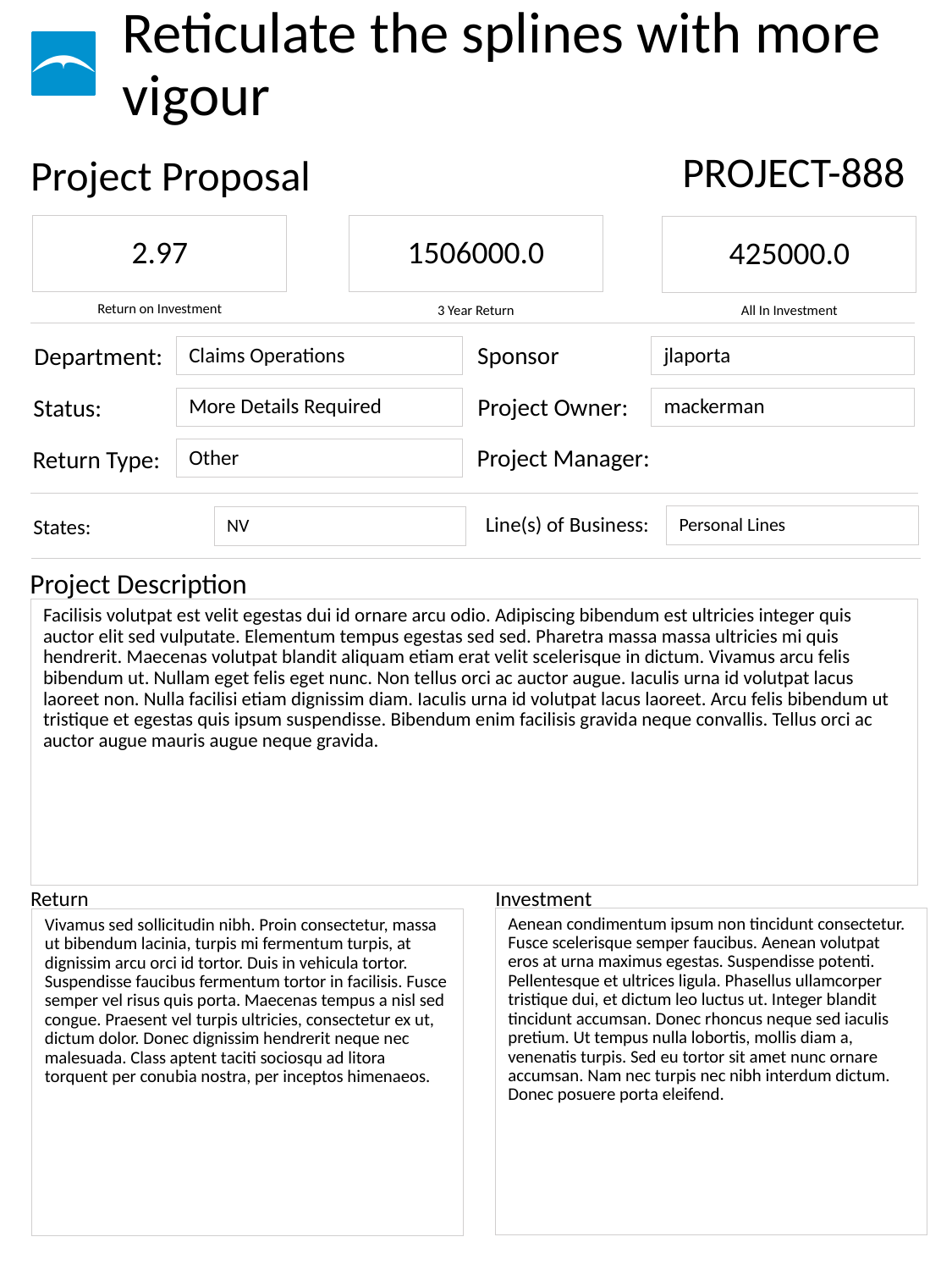

# Reticulate the splines with more vigour
PROJECT-888
2.97
1506000.0
425000.0
Claims Operations
jlaporta
More Details Required
mackerman
Other

Personal Lines
NV
Facilisis volutpat est velit egestas dui id ornare arcu odio. Adipiscing bibendum est ultricies integer quis auctor elit sed vulputate. Elementum tempus egestas sed sed. Pharetra massa massa ultricies mi quis hendrerit. Maecenas volutpat blandit aliquam etiam erat velit scelerisque in dictum. Vivamus arcu felis bibendum ut. Nullam eget felis eget nunc. Non tellus orci ac auctor augue. Iaculis urna id volutpat lacus laoreet non. Nulla facilisi etiam dignissim diam. Iaculis urna id volutpat lacus laoreet. Arcu felis bibendum ut tristique et egestas quis ipsum suspendisse. Bibendum enim facilisis gravida neque convallis. Tellus orci ac auctor augue mauris augue neque gravida.
Aenean condimentum ipsum non tincidunt consectetur. Fusce scelerisque semper faucibus. Aenean volutpat eros at urna maximus egestas. Suspendisse potenti. Pellentesque et ultrices ligula. Phasellus ullamcorper tristique dui, et dictum leo luctus ut. Integer blandit tincidunt accumsan. Donec rhoncus neque sed iaculis pretium. Ut tempus nulla lobortis, mollis diam a, venenatis turpis. Sed eu tortor sit amet nunc ornare accumsan. Nam nec turpis nec nibh interdum dictum. Donec posuere porta eleifend.
Vivamus sed sollicitudin nibh. Proin consectetur, massa ut bibendum lacinia, turpis mi fermentum turpis, at dignissim arcu orci id tortor. Duis in vehicula tortor. Suspendisse faucibus fermentum tortor in facilisis. Fusce semper vel risus quis porta. Maecenas tempus a nisl sed congue. Praesent vel turpis ultricies, consectetur ex ut, dictum dolor. Donec dignissim hendrerit neque nec malesuada. Class aptent taciti sociosqu ad litora torquent per conubia nostra, per inceptos himenaeos.